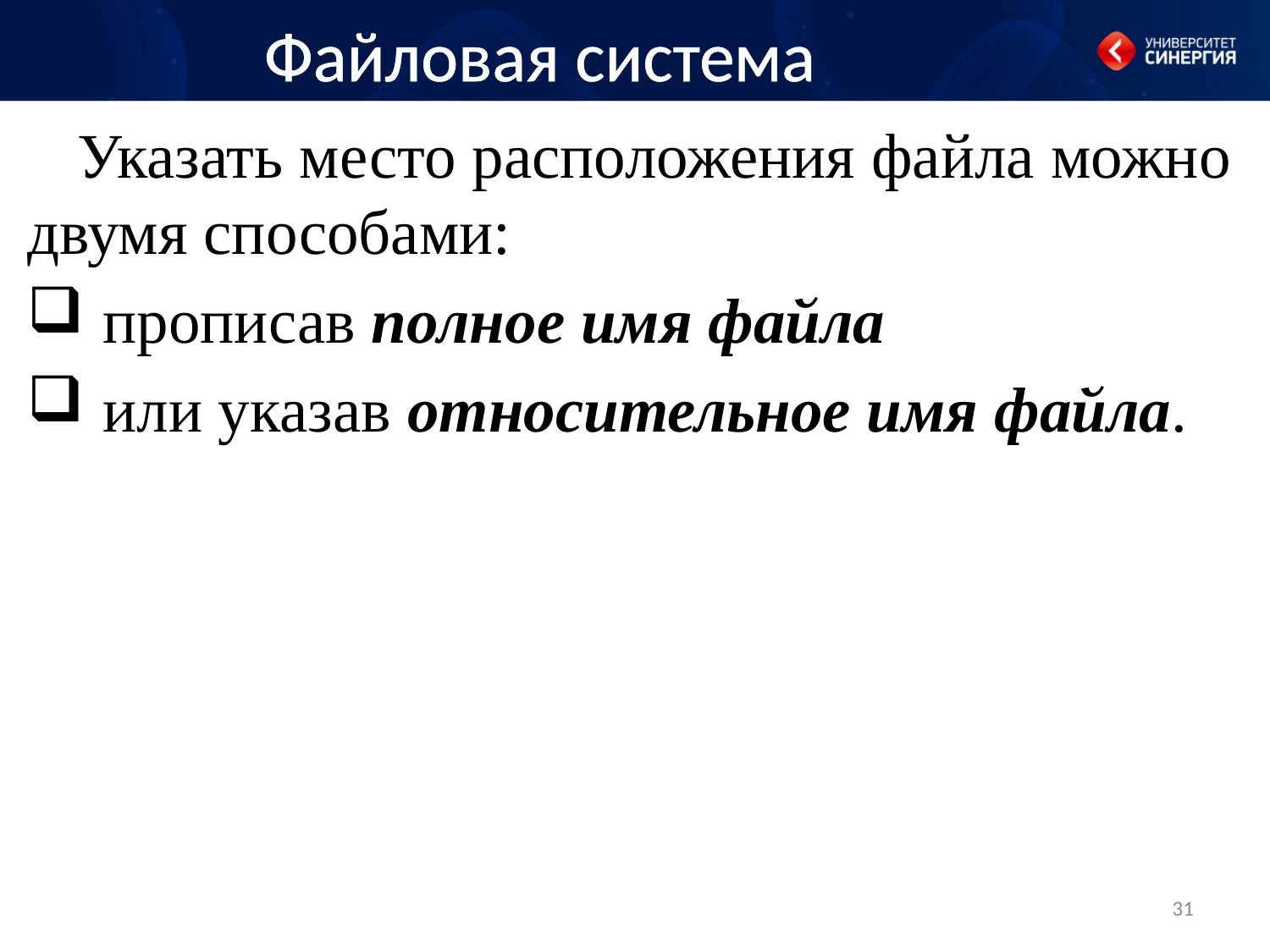

Файловая система
Указать место расположения файла можно двумя способами:
прописав полное имя файла
или указав относительное имя файла.

31